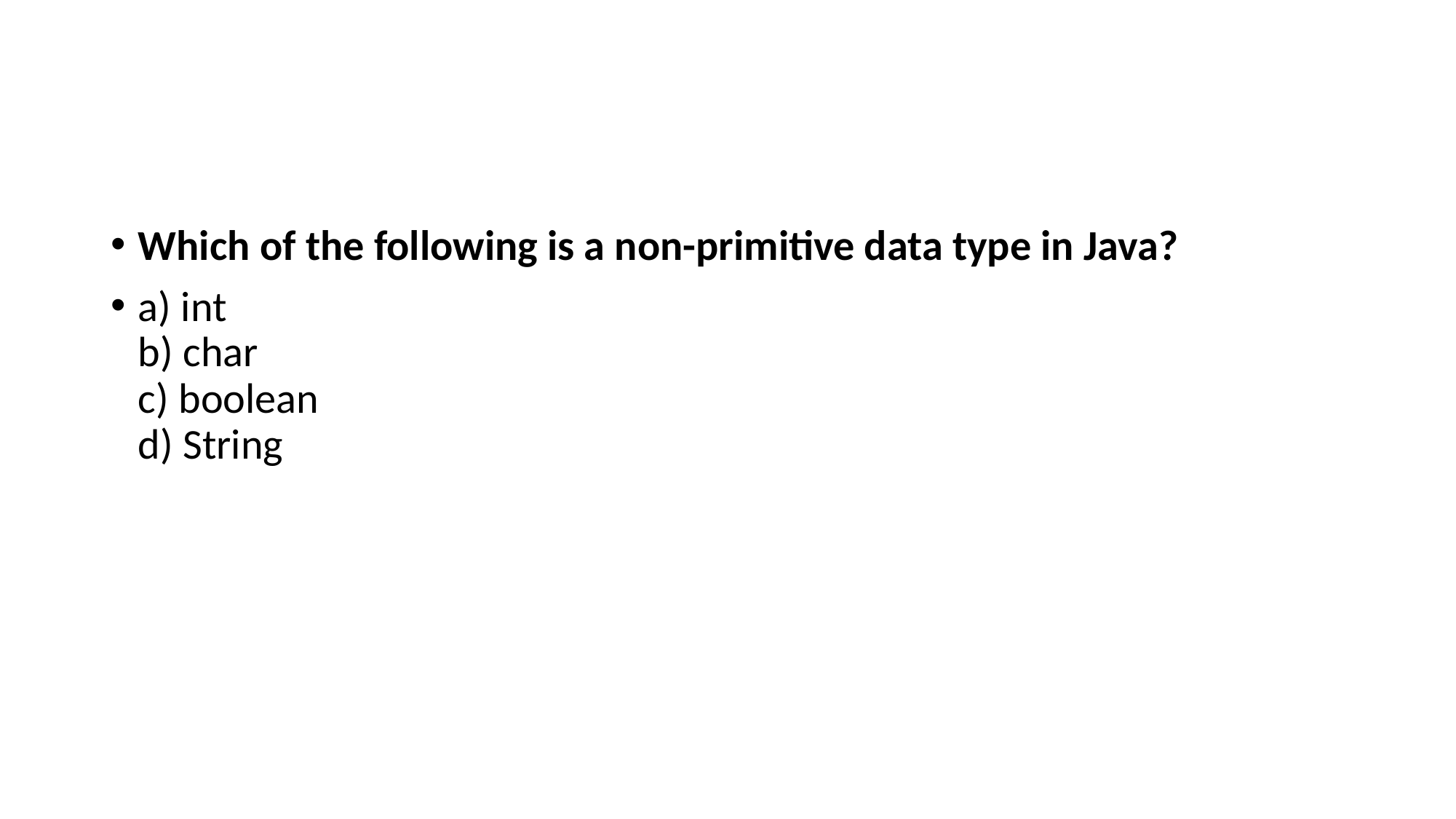

#
Which of the following is a non-primitive data type in Java?
a) int
b) char
c) boolean
d) String